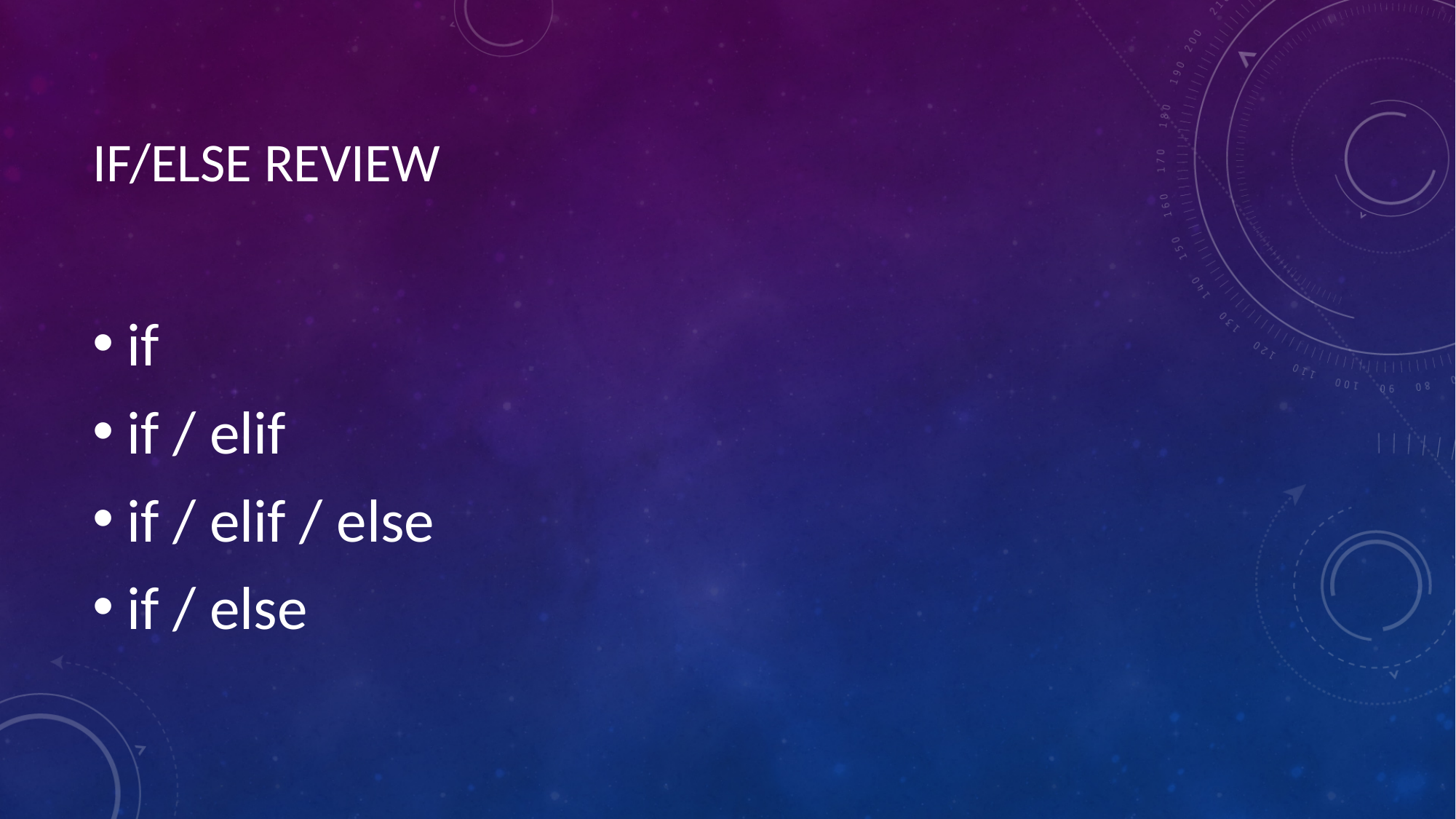

# IF/ELSE REVIEW
if
if / elif
if / elif / else
if / else